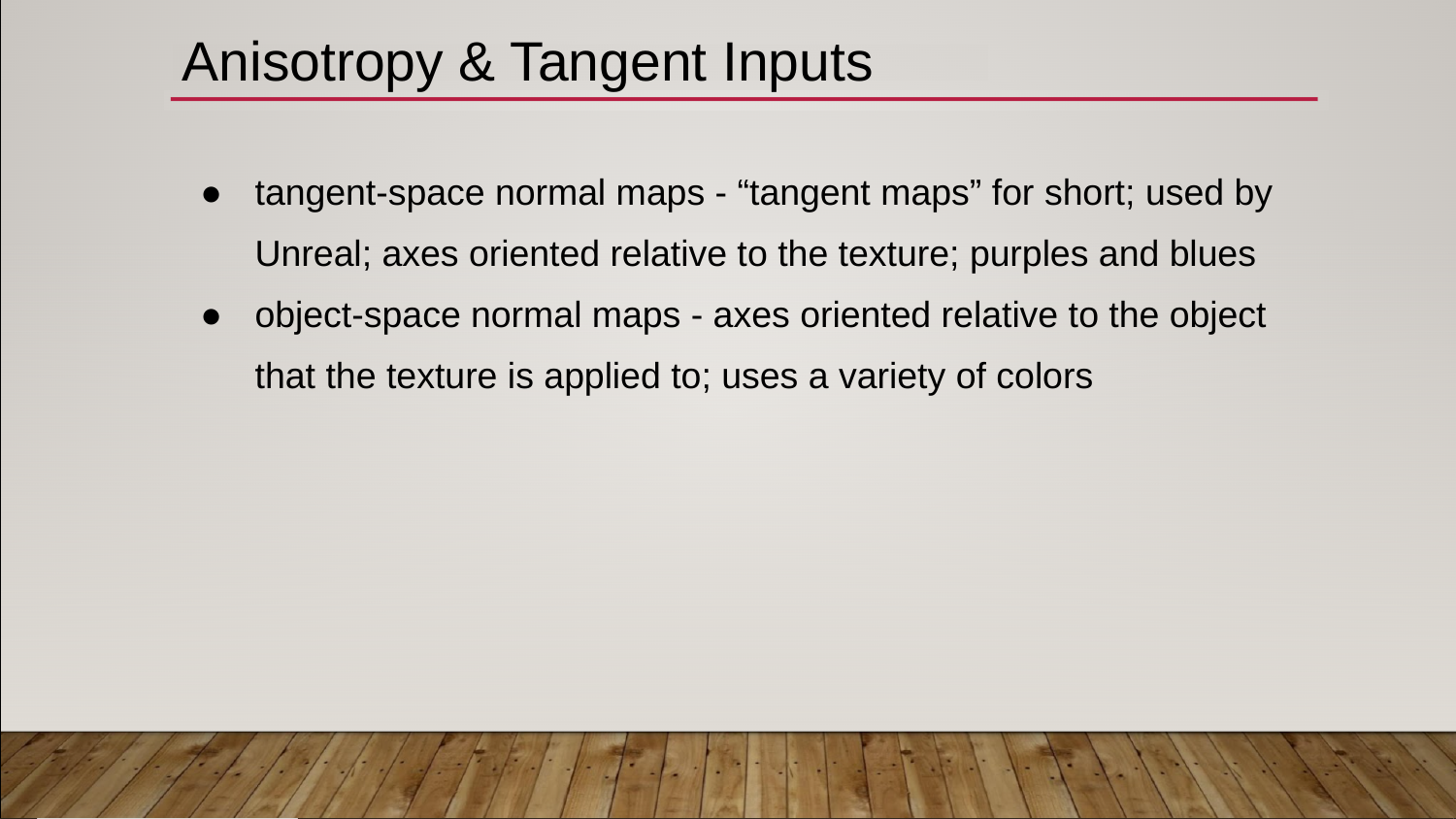

# Anisotropy & Tangent Inputs
tangent-space normal maps - “tangent maps” for short; used by Unreal; axes oriented relative to the texture; purples and blues
object-space normal maps - axes oriented relative to the object that the texture is applied to; uses a variety of colors